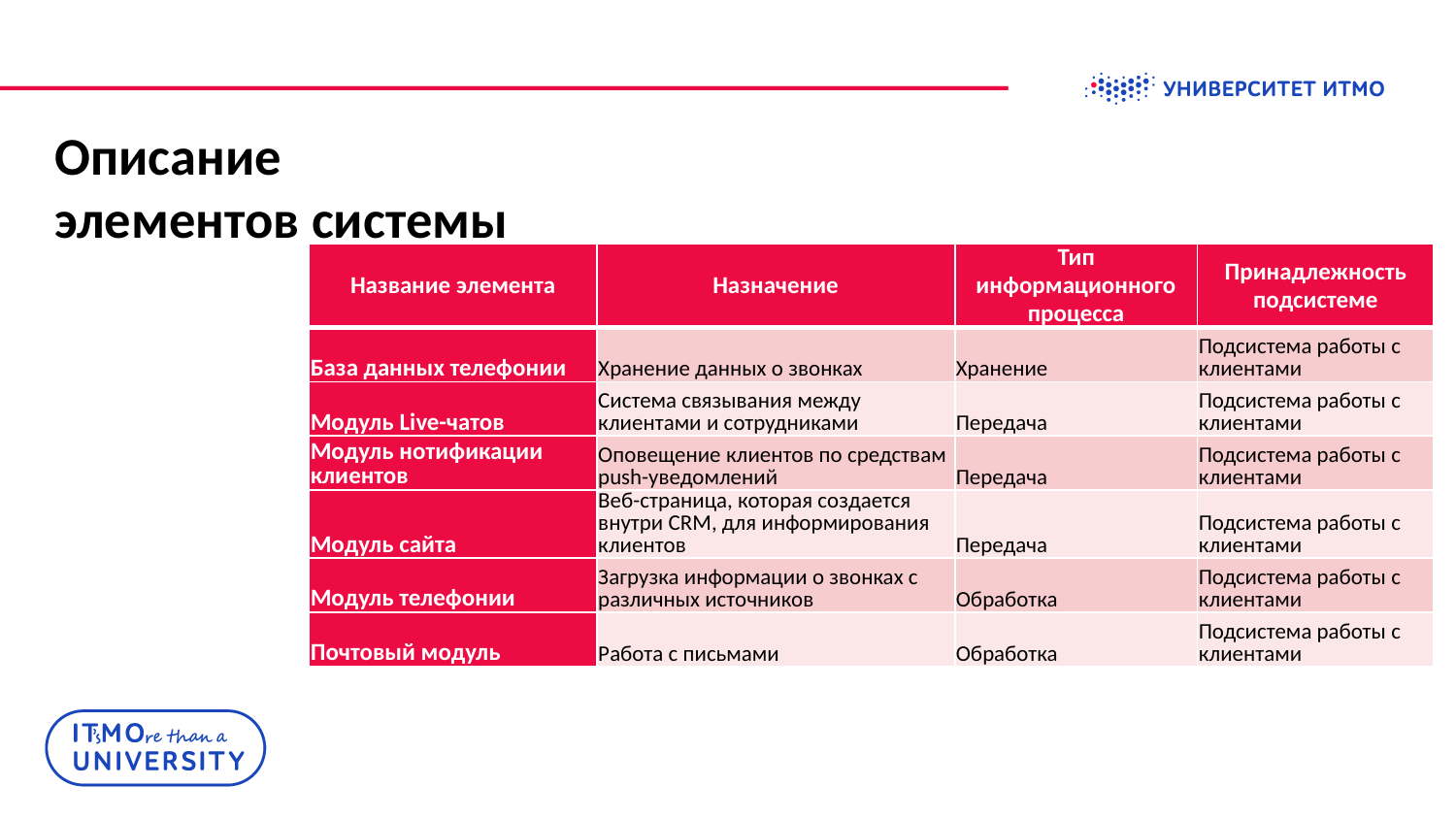

# Описание элементов системы
| Название элемента | Назначение | Тип информационного процесса | Принадлежность подсистеме |
| --- | --- | --- | --- |
| База данных телефонии | Хранение данных о звонках | Хранение | Подсистема работы с клиентами |
| Модуль Live-чатов | Система связывания между клиентами и сотрудниками | Передача | Подсистема работы с клиентами |
| Модуль нотификации клиентов | Оповещение клиентов по средствам push-уведомлений | Передача | Подсистема работы с клиентами |
| Модуль сайта | Веб-страница, которая создается внутри CRM, для информирования клиентов | Передача | Подсистема работы с клиентами |
| Модуль телефонии | Загрузка информации о звонках с различных источников | Обработка | Подсистема работы с клиентами |
| Почтовый модуль | Работа с письмами | Обработка | Подсистема работы с клиентами |